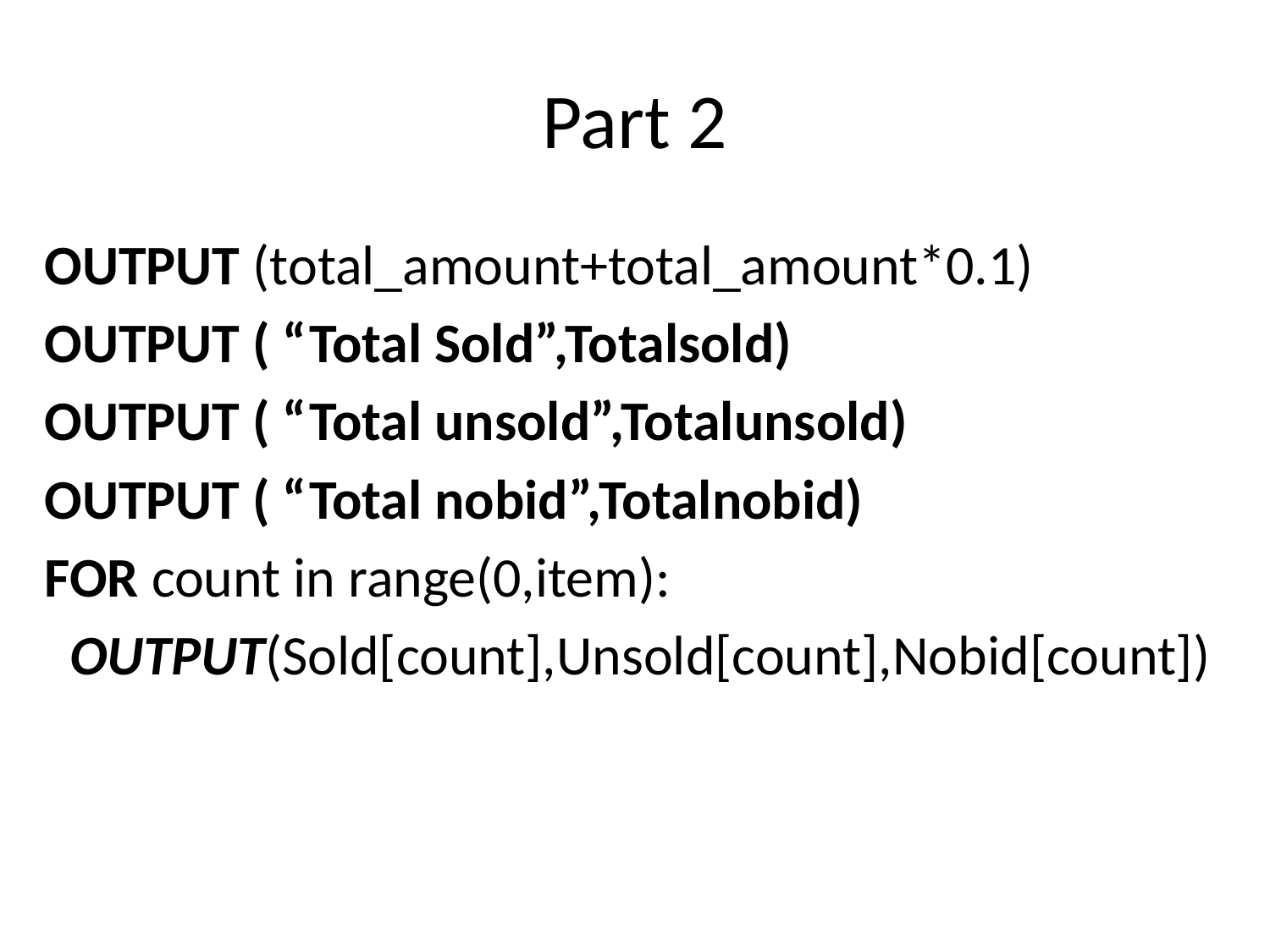

# Part 2
OUTPUT (total_amount+total_amount*0.1)
OUTPUT ( “Total Sold”,Totalsold)
OUTPUT ( “Total unsold”,Totalunsold)
OUTPUT ( “Total nobid”,Totalnobid)
FOR count in range(0,item):
  OUTPUT(Sold[count],Unsold[count],Nobid[count])